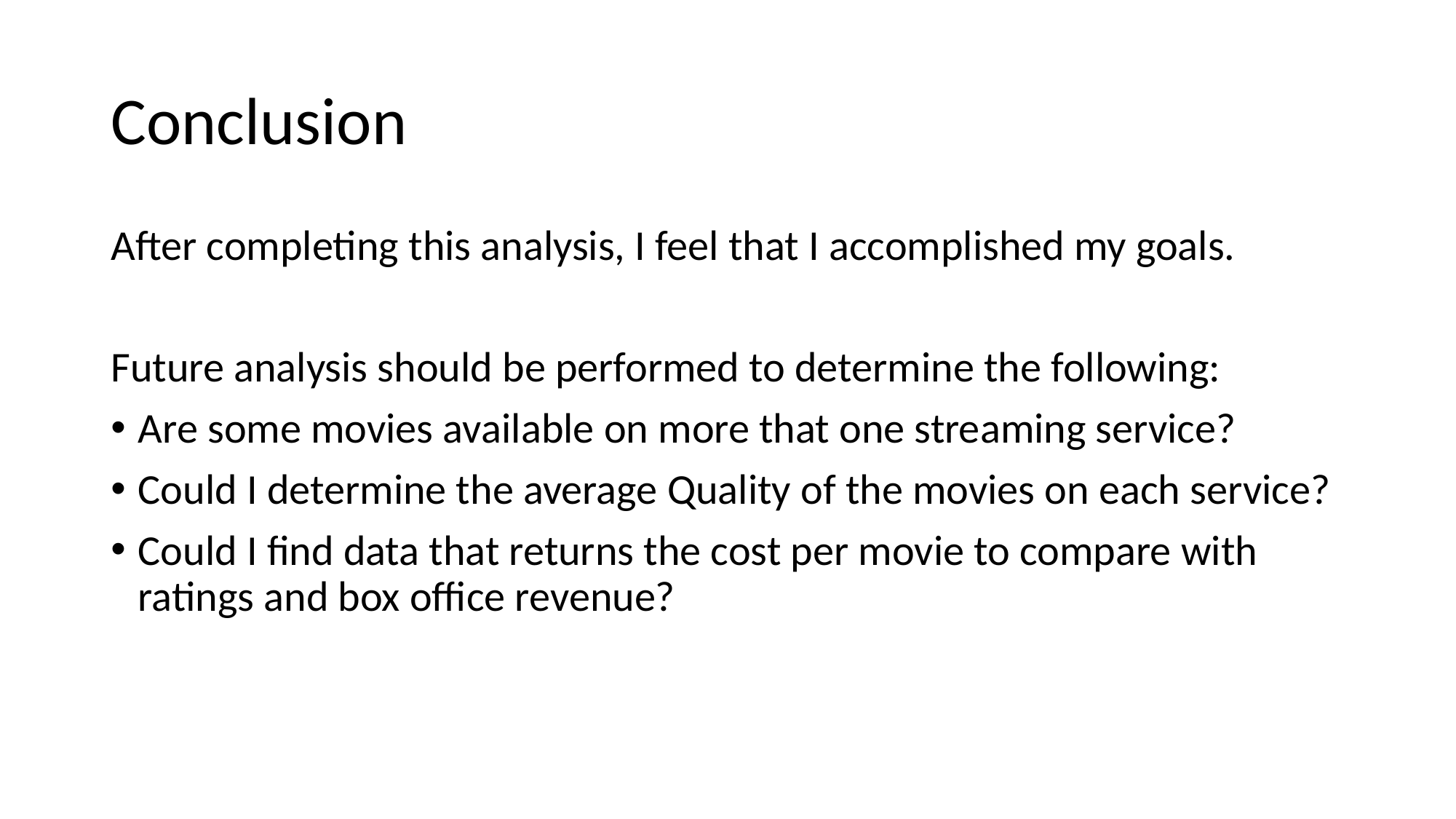

# Conclusion
After completing this analysis, I feel that I accomplished my goals.

Future analysis should be performed to determine the following:
Are some movies available on more that one streaming service?
Could I determine the average Quality of the movies on each service?
Could I find data that returns the cost per movie to compare with ratings and box office revenue?